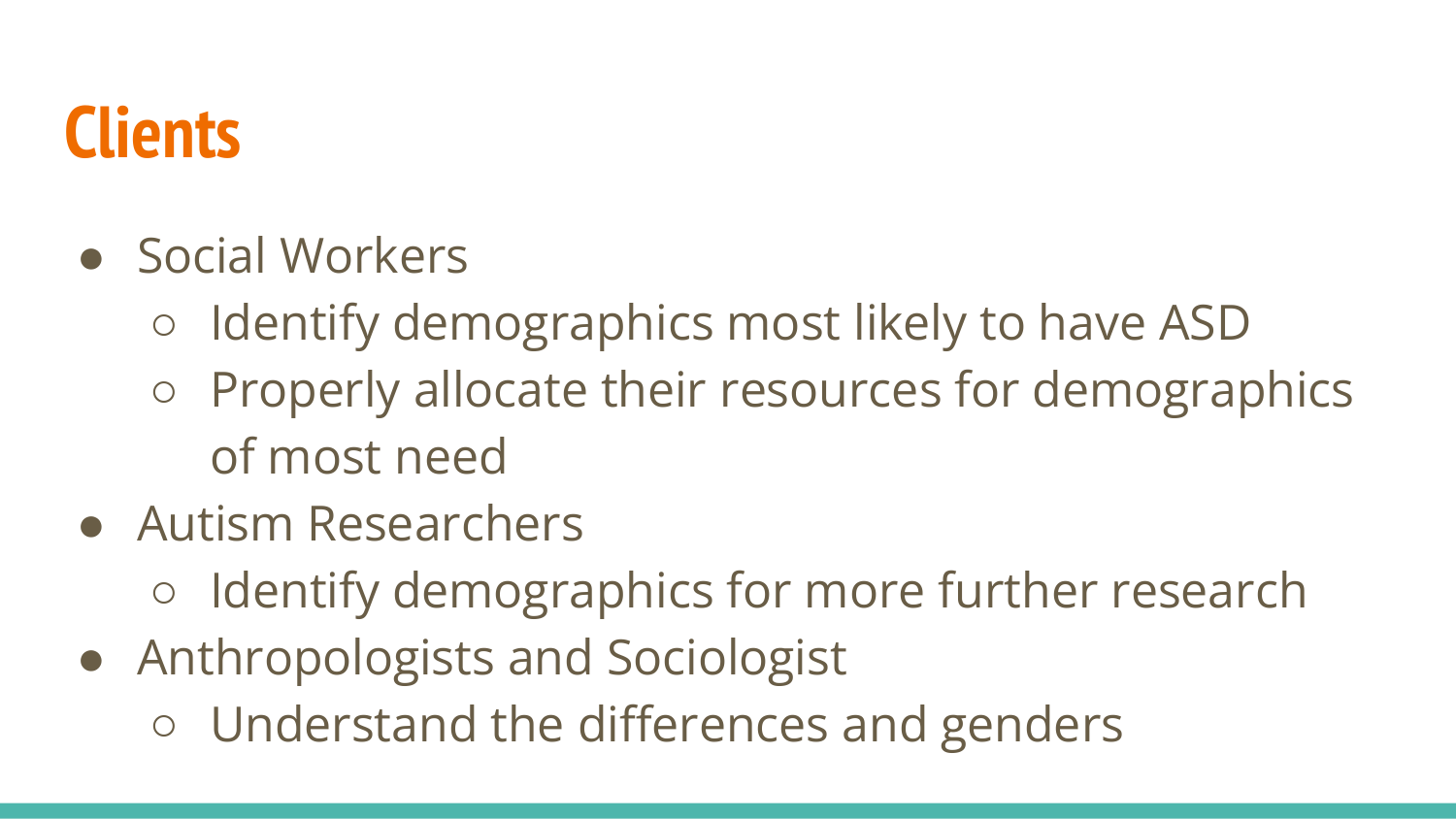

# Clients
Social Workers
Identify demographics most likely to have ASD
Properly allocate their resources for demographics of most need
Autism Researchers
Identify demographics for more further research
Anthropologists and Sociologist
Understand the differences and genders